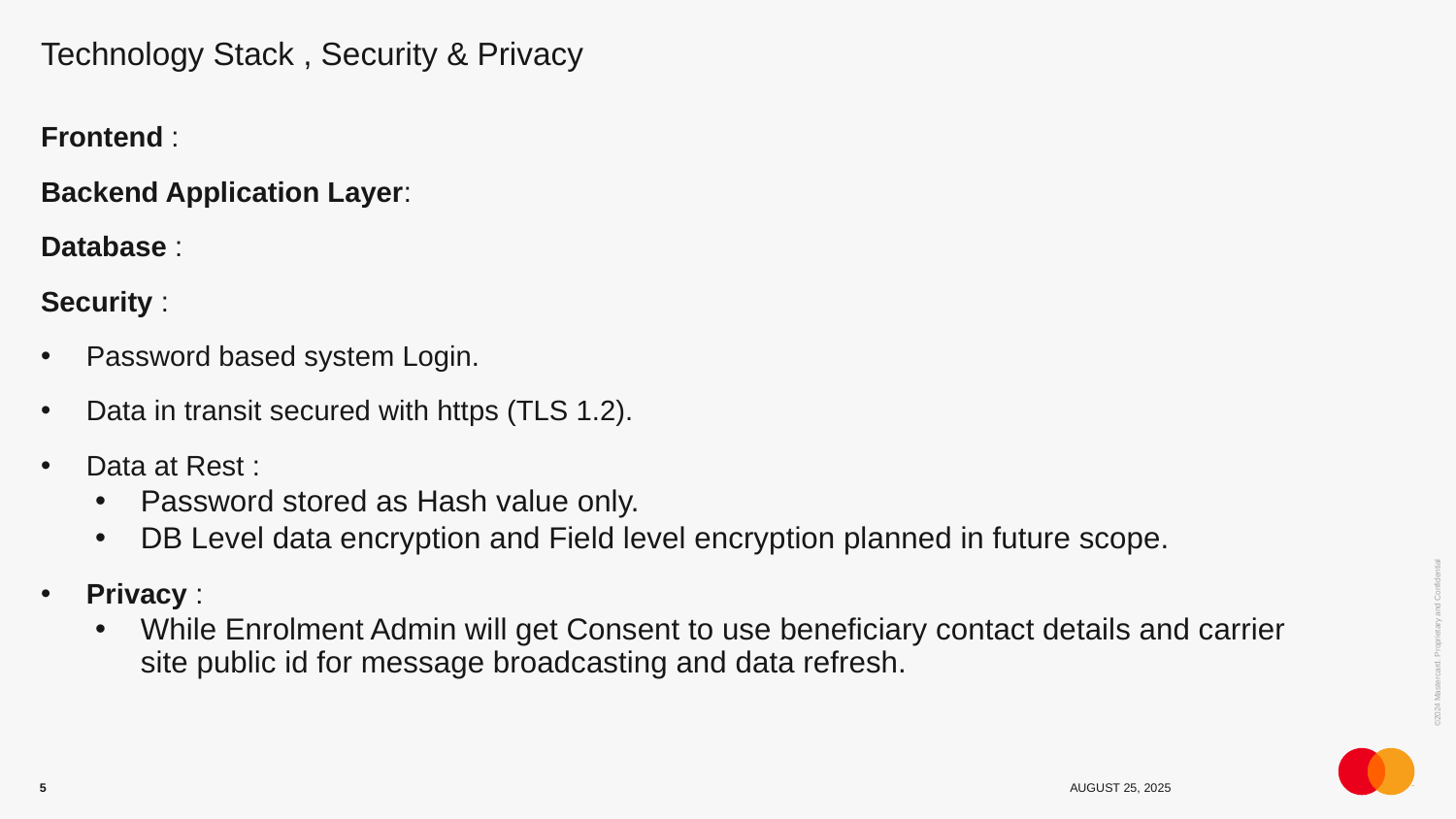

# Technology Stack , Security & Privacy
Frontend :
Backend Application Layer:
Database :
Security :
Password based system Login.
Data in transit secured with https (TLS 1.2).
Data at Rest :
Password stored as Hash value only.
DB Level data encryption and Field level encryption planned in future scope.
Privacy :
While Enrolment Admin will get Consent to use beneficiary contact details and carrier site public id for message broadcasting and data refresh.
5
August 25, 2025